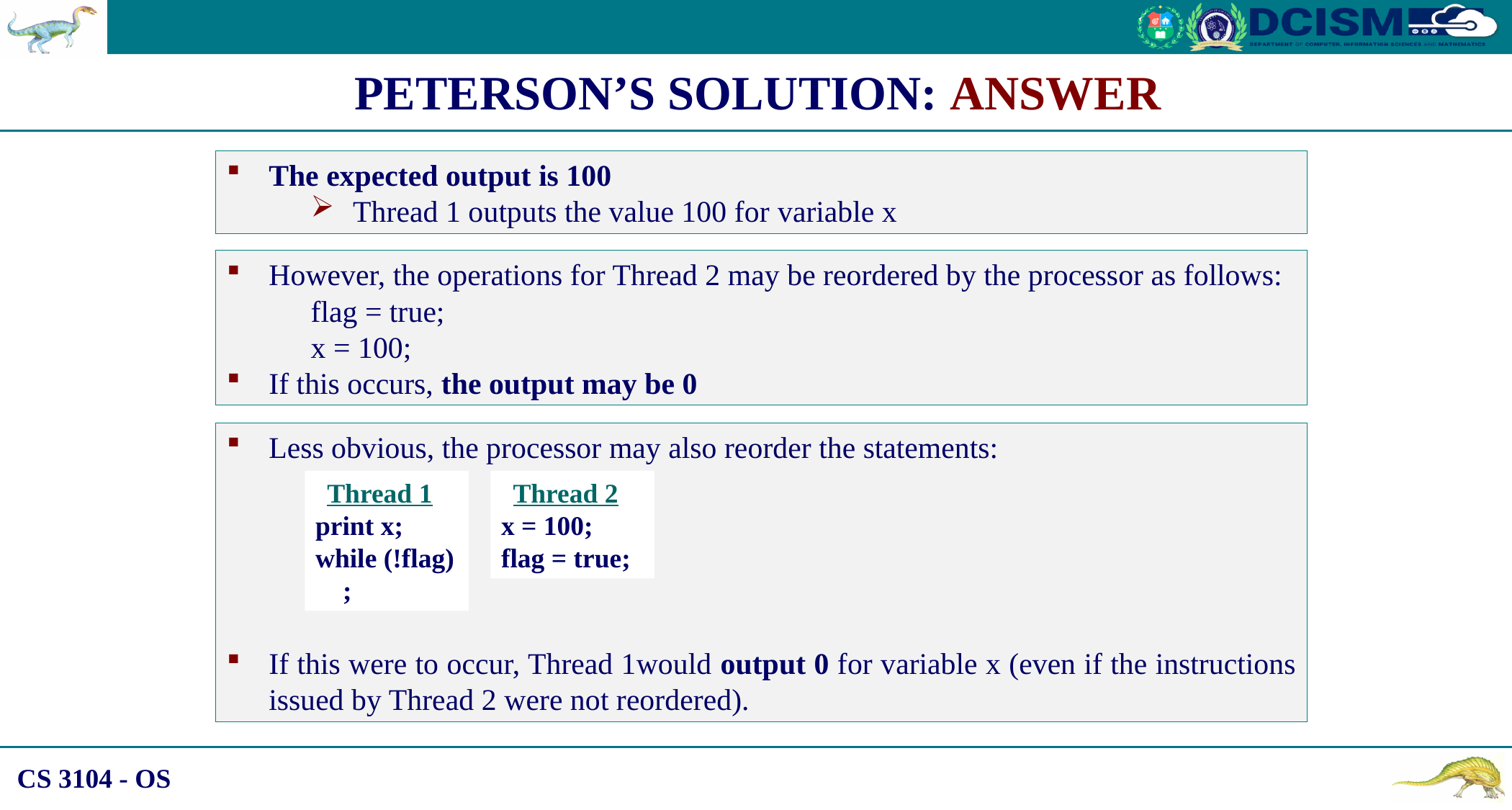

PETERSON’S SOLUTION: ANSWER
The expected output is 100
Thread 1 outputs the value 100 for variable x
However, the operations for Thread 2 may be reordered by the processor as follows:
flag = true;
x = 100;
If this occurs, the output may be 0
Less obvious, the processor may also reorder the statements:

If this were to occur, Thread 1would output 0 for variable x (even if the instructions issued by Thread 2 were not reordered).
Thread 1
print x;
while (!flag)
    ;
Thread 2
x = 100;
flag = true;